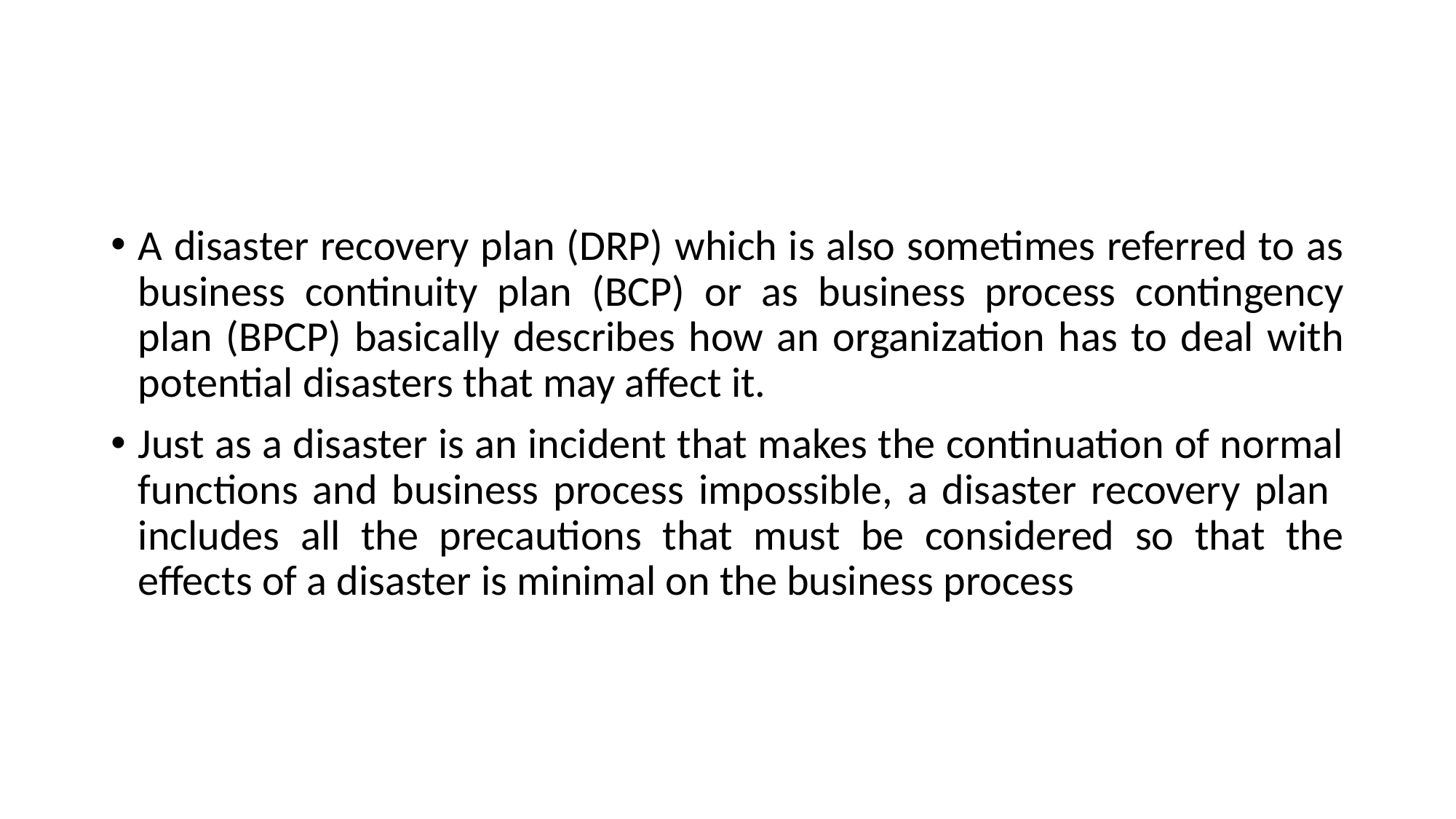

#
A disaster recovery plan (DRP) which is also sometimes referred to as business continuity plan (BCP) or as business process contingency plan (BPCP) basically describes how an organization has to deal with potential disasters that may affect it.
Just as a disaster is an incident that makes the continuation of normal functions and business process impossible, a disaster recovery plan  includes all the precautions that must be considered so that the effects of a disaster is minimal on the business process